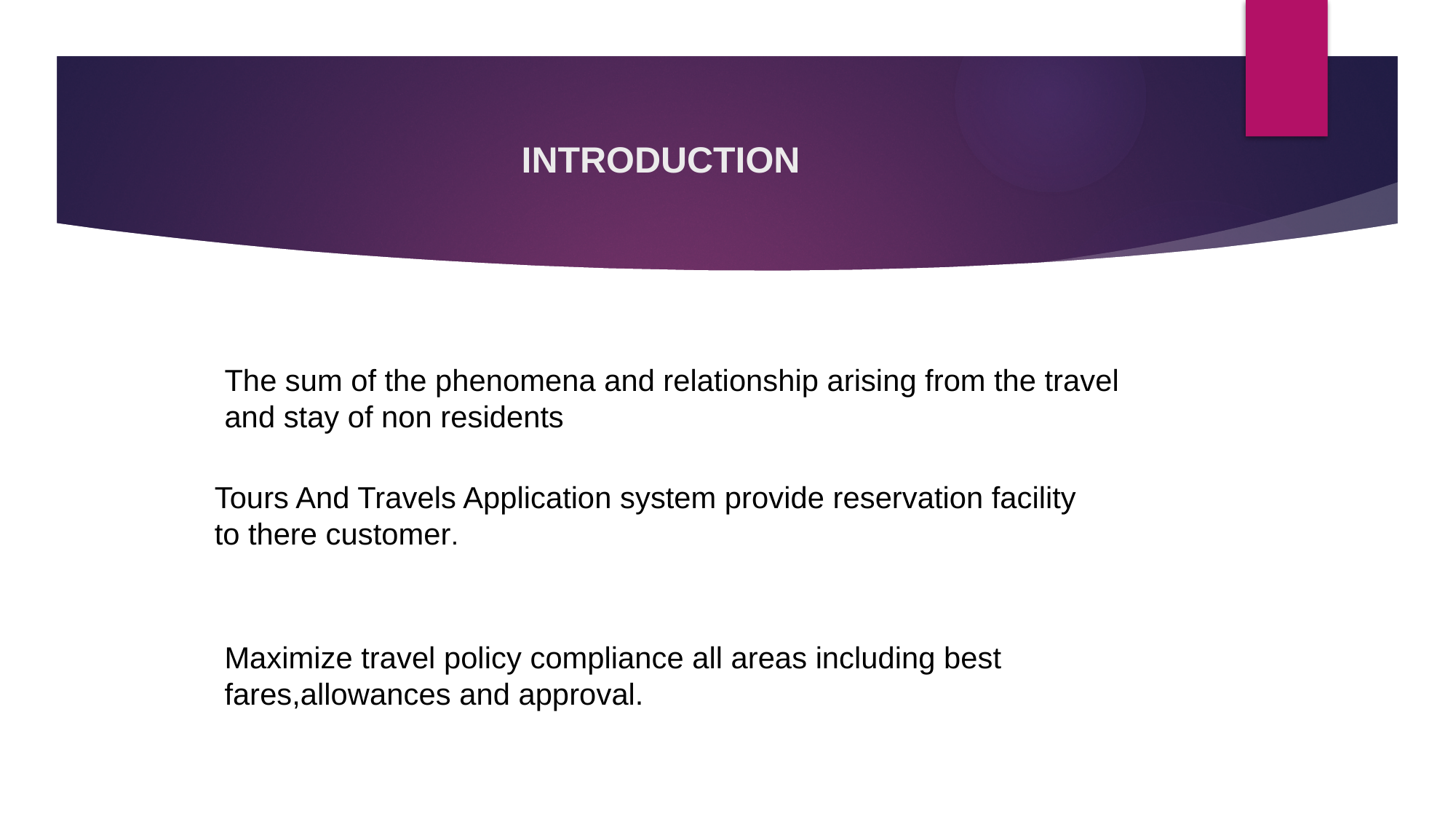

# INTRODUCTION
The sum of the phenomena and relationship arising from the travel and stay of non residents
Tours And Travels Application system provide reservation facility to there customer.
Maximize travel policy compliance all areas including best fares,allowances and approval.